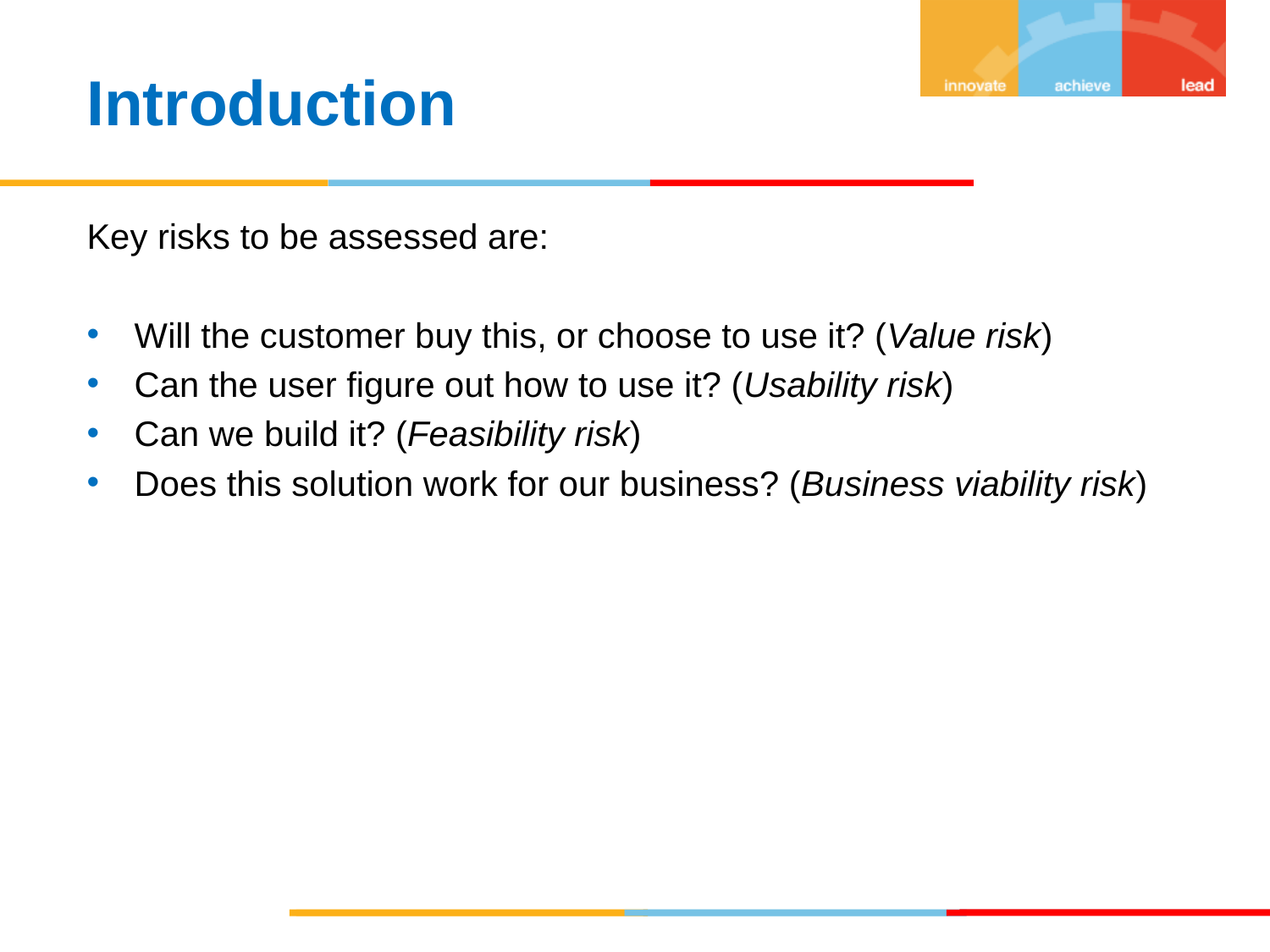

Introduction
Key risks to be assessed are:

Will the customer buy this, or choose to use it? (Value risk)
Can the user figure out how to use it? (Usability risk)
Can we build it? (Feasibility risk)
Does this solution work for our business? (Business viability risk)